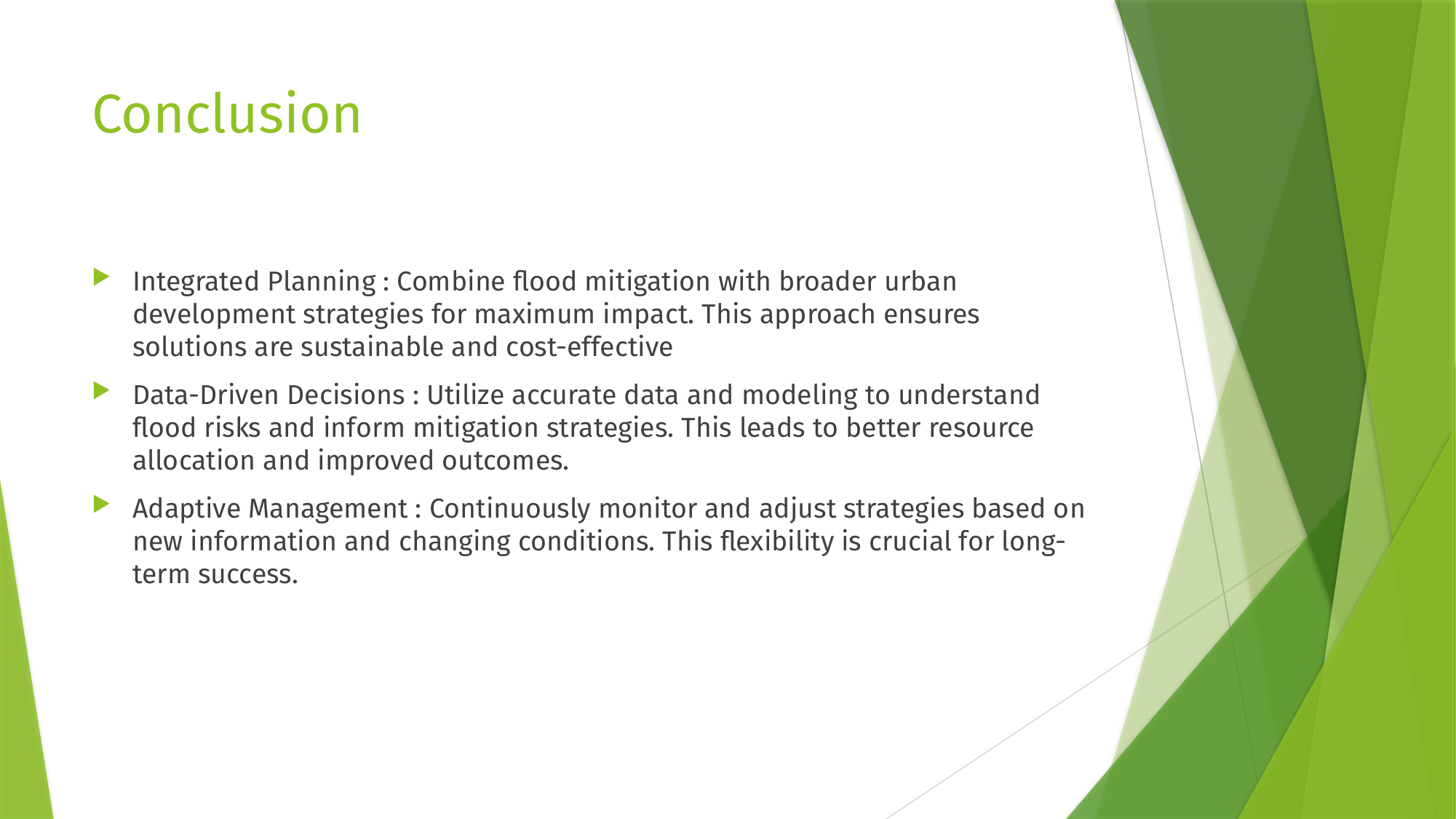

# Conclusion
Integrated Planning : Combine flood mitigation with broader urban development strategies for maximum impact. This approach ensures solutions are sustainable and cost-effective
Data-Driven Decisions : Utilize accurate data and modeling to understand flood risks and inform mitigation strategies. This leads to better resource allocation and improved outcomes.
Adaptive Management : Continuously monitor and adjust strategies based on new information and changing conditions. This flexibility is crucial for long-term success.